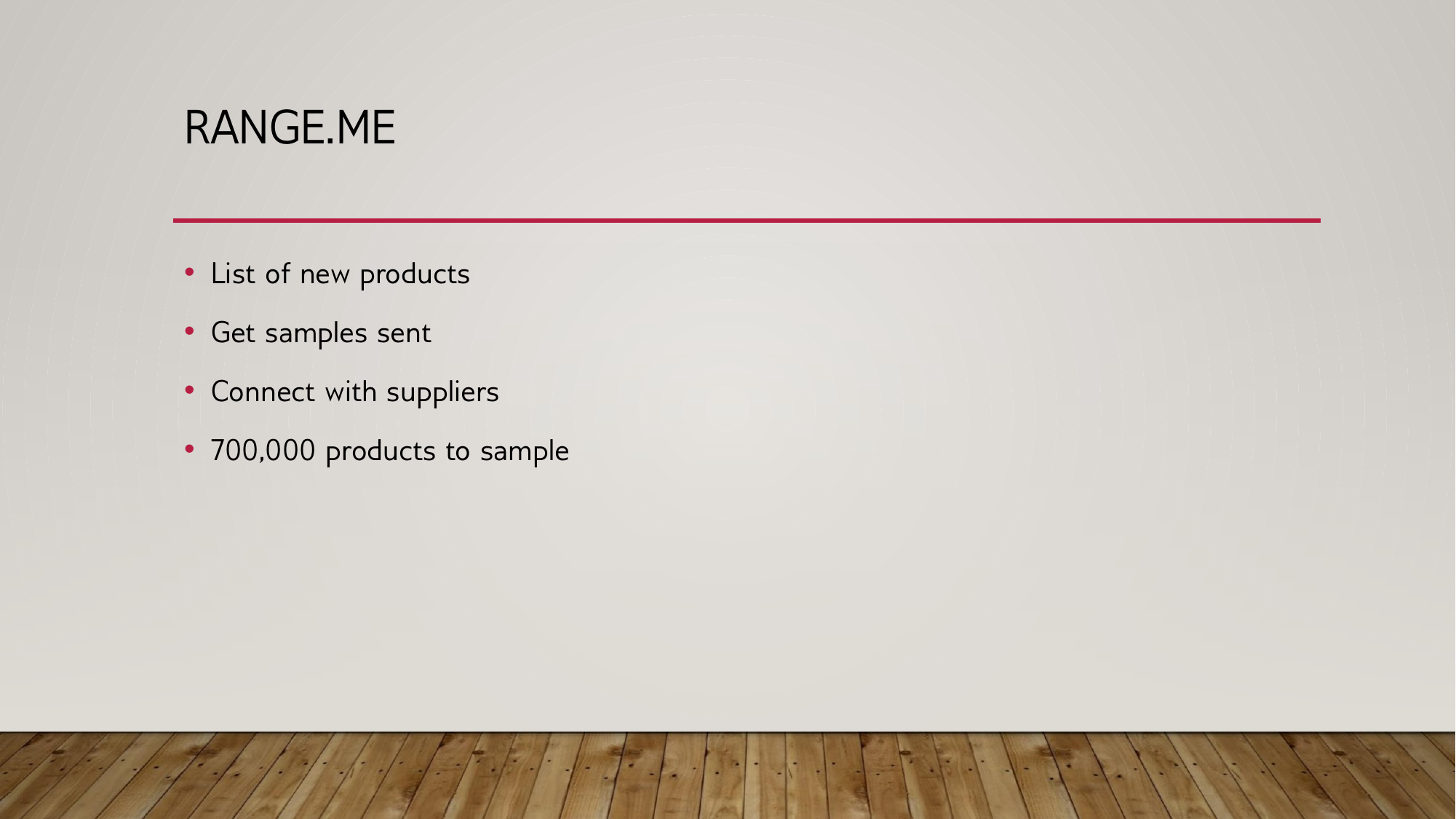

# RANGE.ME
List of new products
Get samples sent
Connect with suppliers
700,000 products to sample